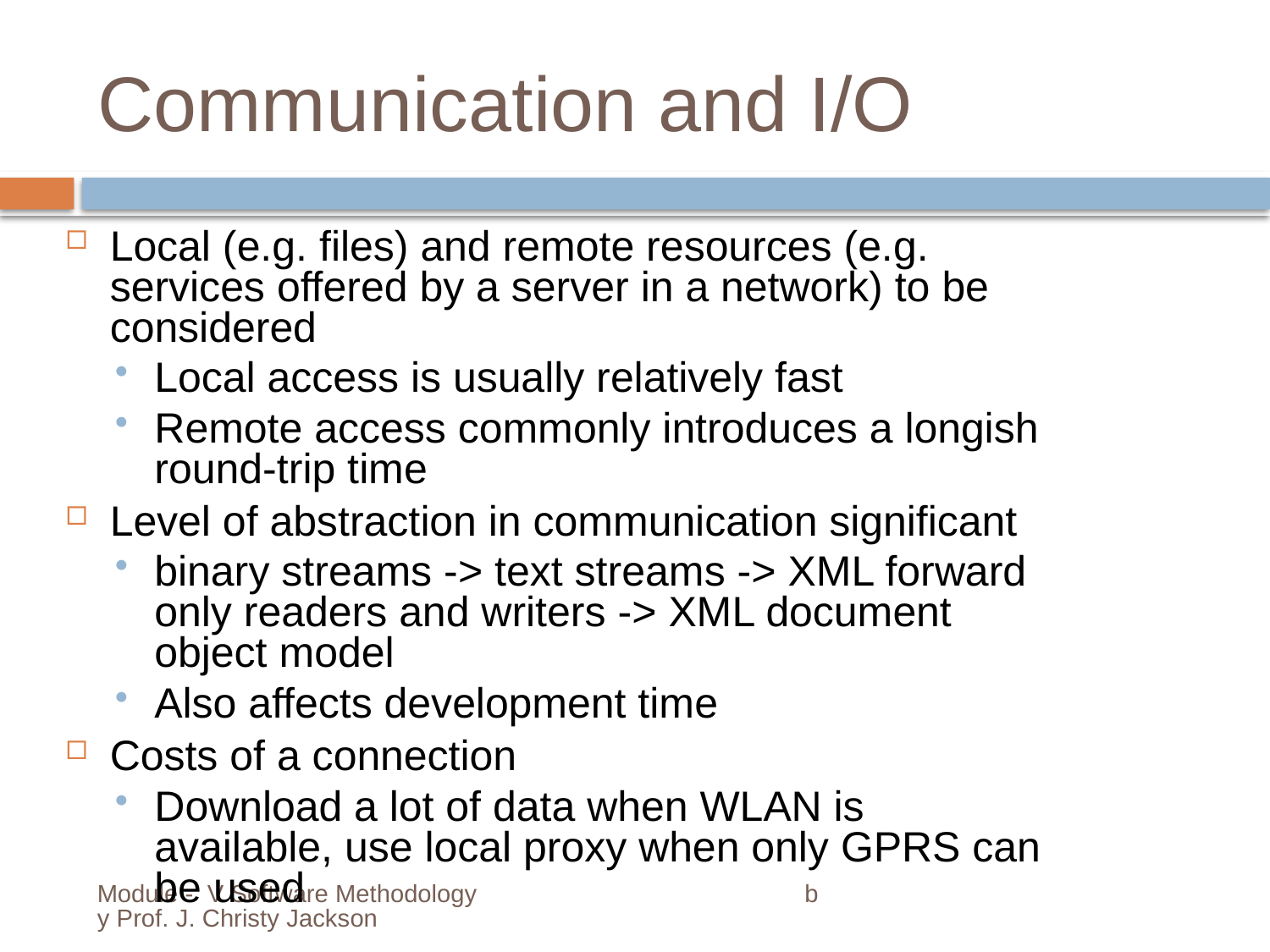

# Communication and I/O
Local (e.g. files) and remote resources (e.g. services offered by a server in a network) to be considered
Local access is usually relatively fast
Remote access commonly introduces a longish round-trip time
Level of abstraction in communication significant
binary streams -> text streams -> XML forward only readers and writers -> XML document object model
Also affects development time
Costs of a connection
Download a lot of data when WLAN is available, use local proxy when only GPRS can be used
Module -  V Software Methodology                                               by Prof. J. Christy Jackson